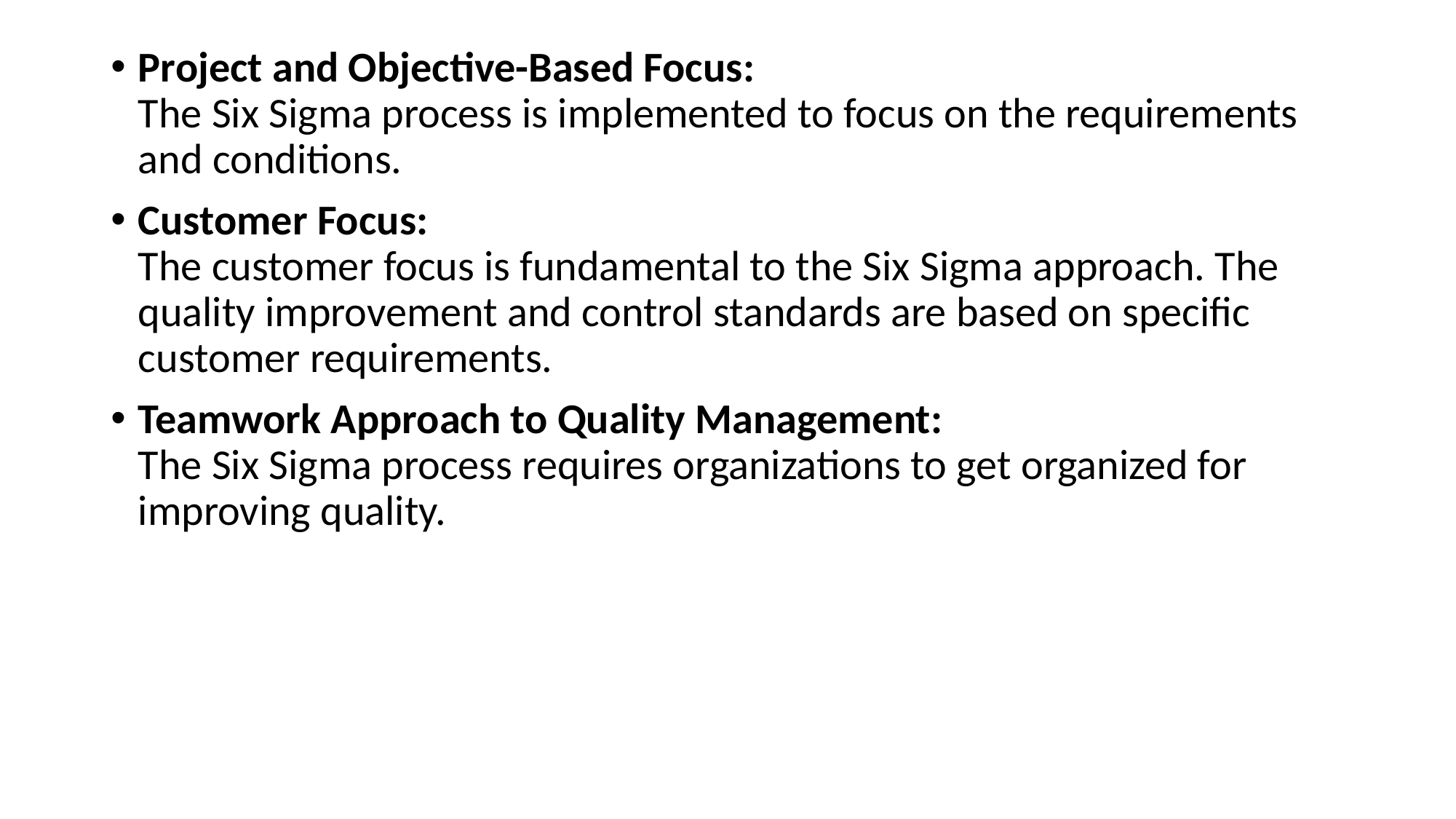

Project and Objective-Based Focus:
The Six Sigma process is implemented to focus on the requirements and conditions.
Customer Focus:
The customer focus is fundamental to the Six Sigma approach. The quality improvement and control standards are based on specific customer requirements.
Teamwork Approach to Quality Management:
The Six Sigma process requires organizations to get organized for improving quality.